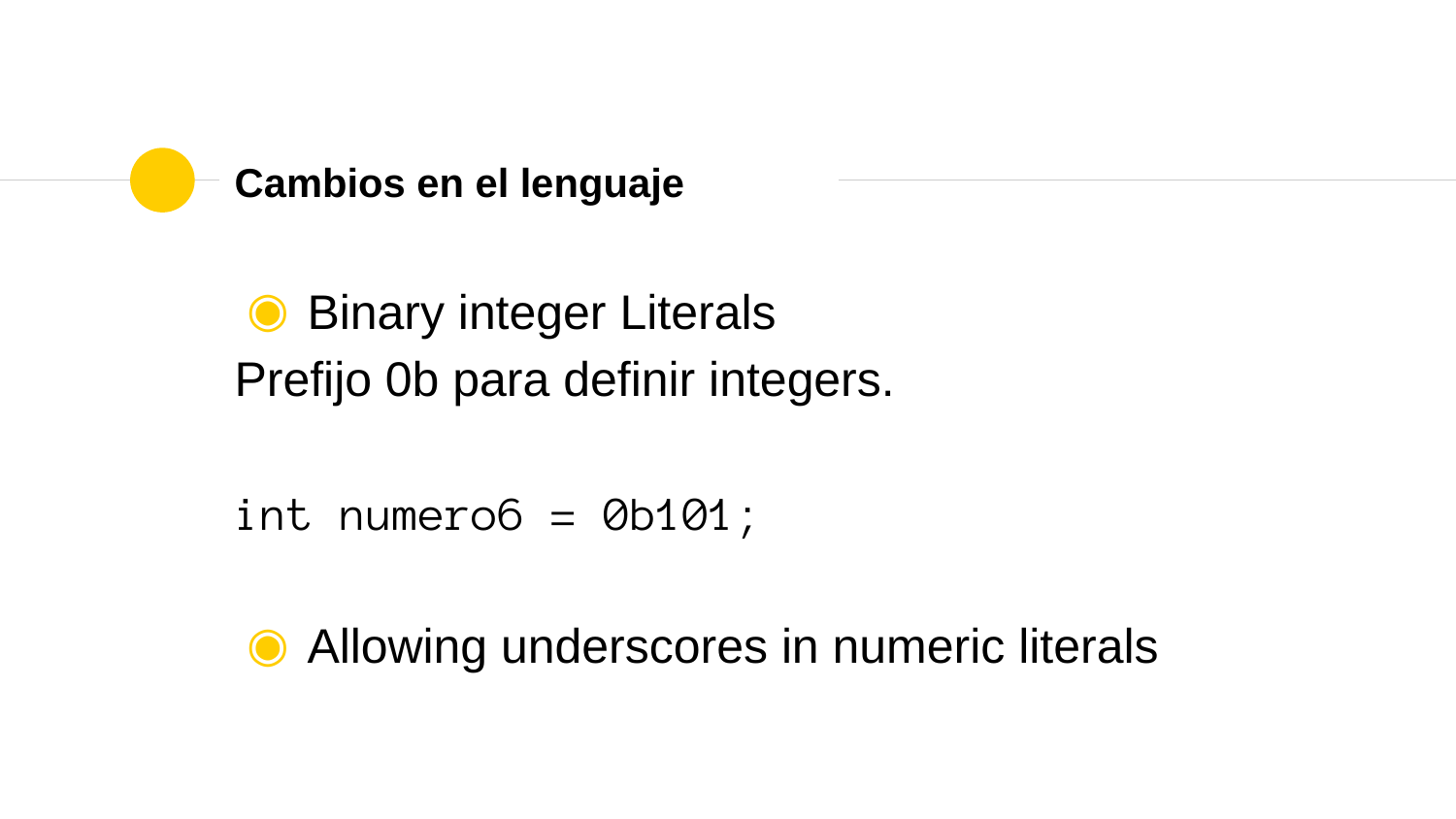

# Cambios en el lenguaje
Binary integer Literals
Prefijo 0b para definir integers.

int numero6 = 0b101;

Allowing underscores in numeric literals